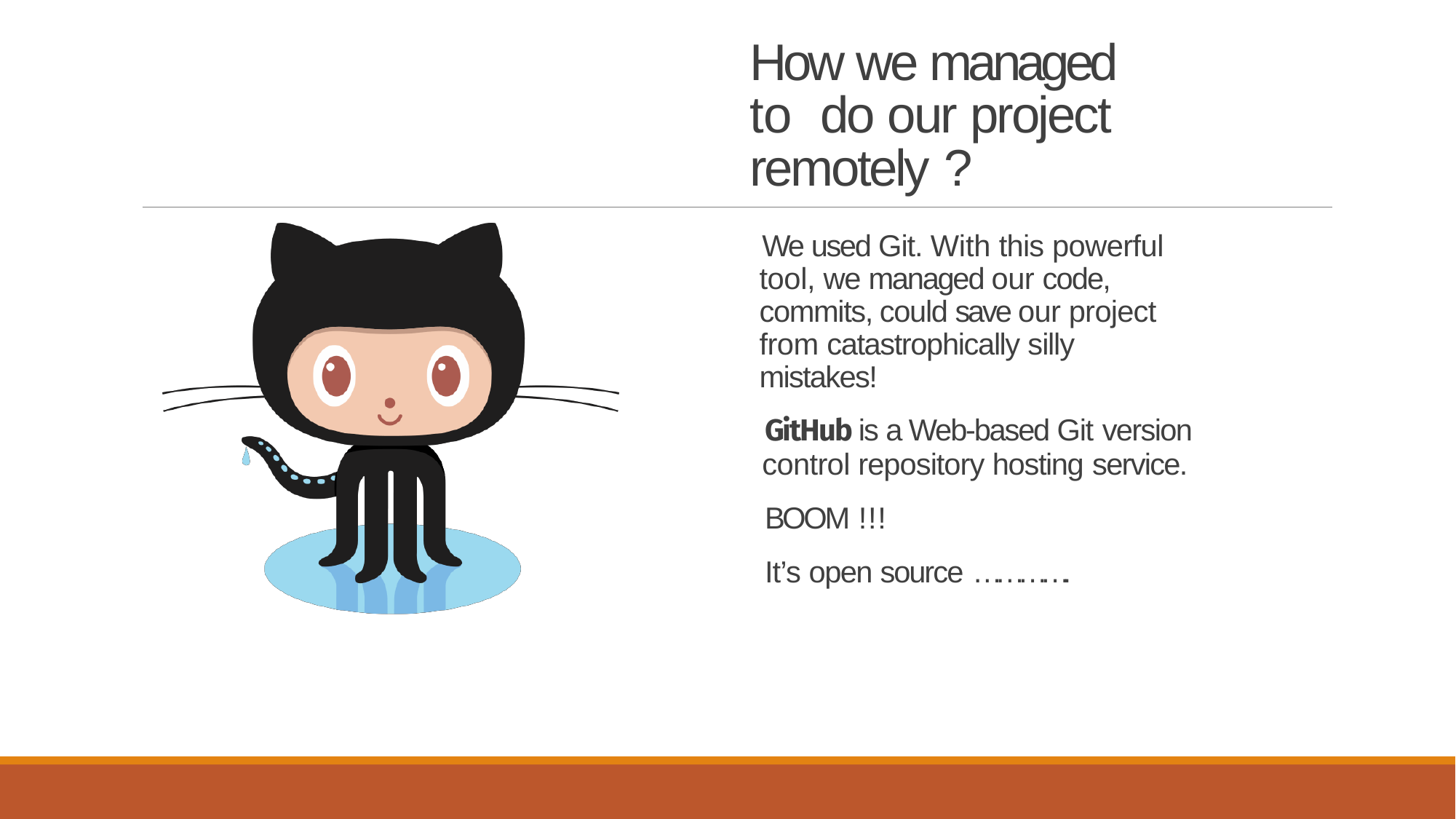

# How we managed to  do our project  remotely ?

We used Git. With this powerful  tool, we managed our code,  commits, could save our project  from catastrophically silly mistakes!
GitHub is a Web-based Git version
control repository hosting service.
BOOM !!!
It’s open source ………….